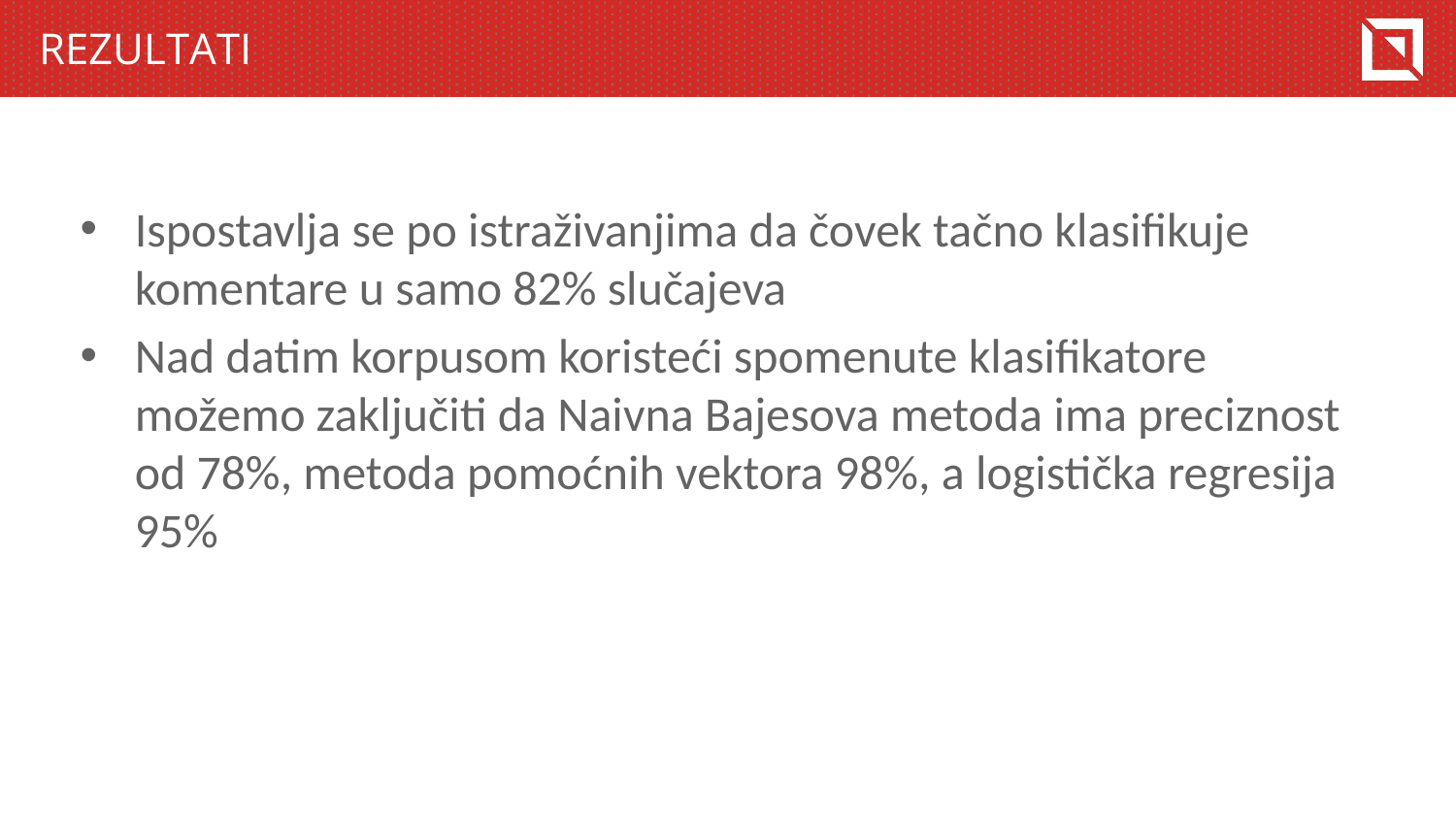

# REZULTATI
Ispostavlja se po istraživanjima da čovek tačno klasifikuje komentare u samo 82% slučajeva
Nad datim korpusom koristeći spomenute klasifikatore možemo zaključiti da Naivna Bajesova metoda ima preciznost od 78%, metoda pomoćnih vektora 98%, a logistička regresija 95%